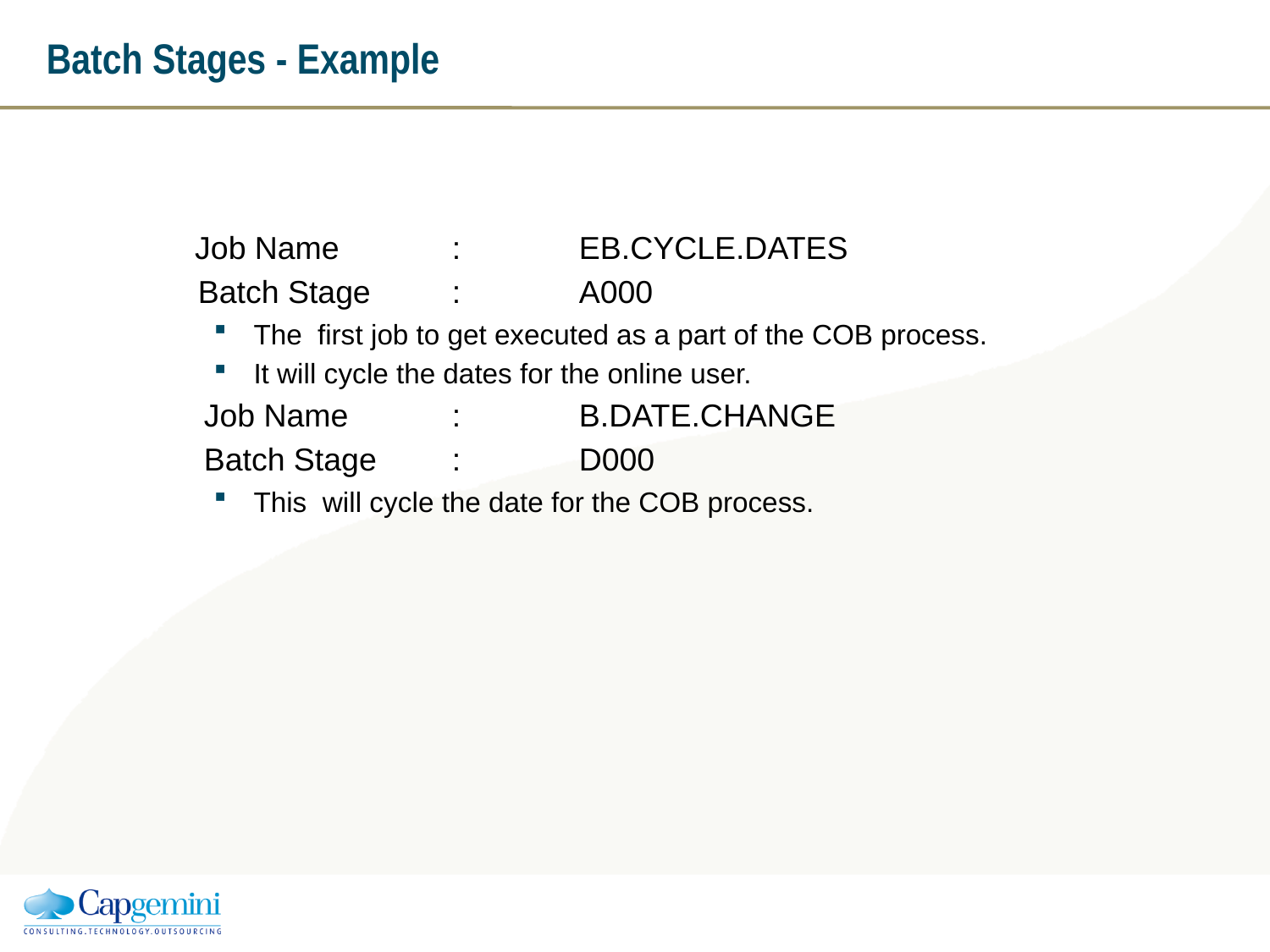

Batch Stages - Example
     Job Name	:	EB.CYCLE.DATES
	Batch Stage	: 	A000
The  first job to get executed as a part of the COB process.
It will cycle the dates for the online user.
      Job Name	:	B.DATE.CHANGE
      Batch Stage	:	D000
This  will cycle the date for the COB process.